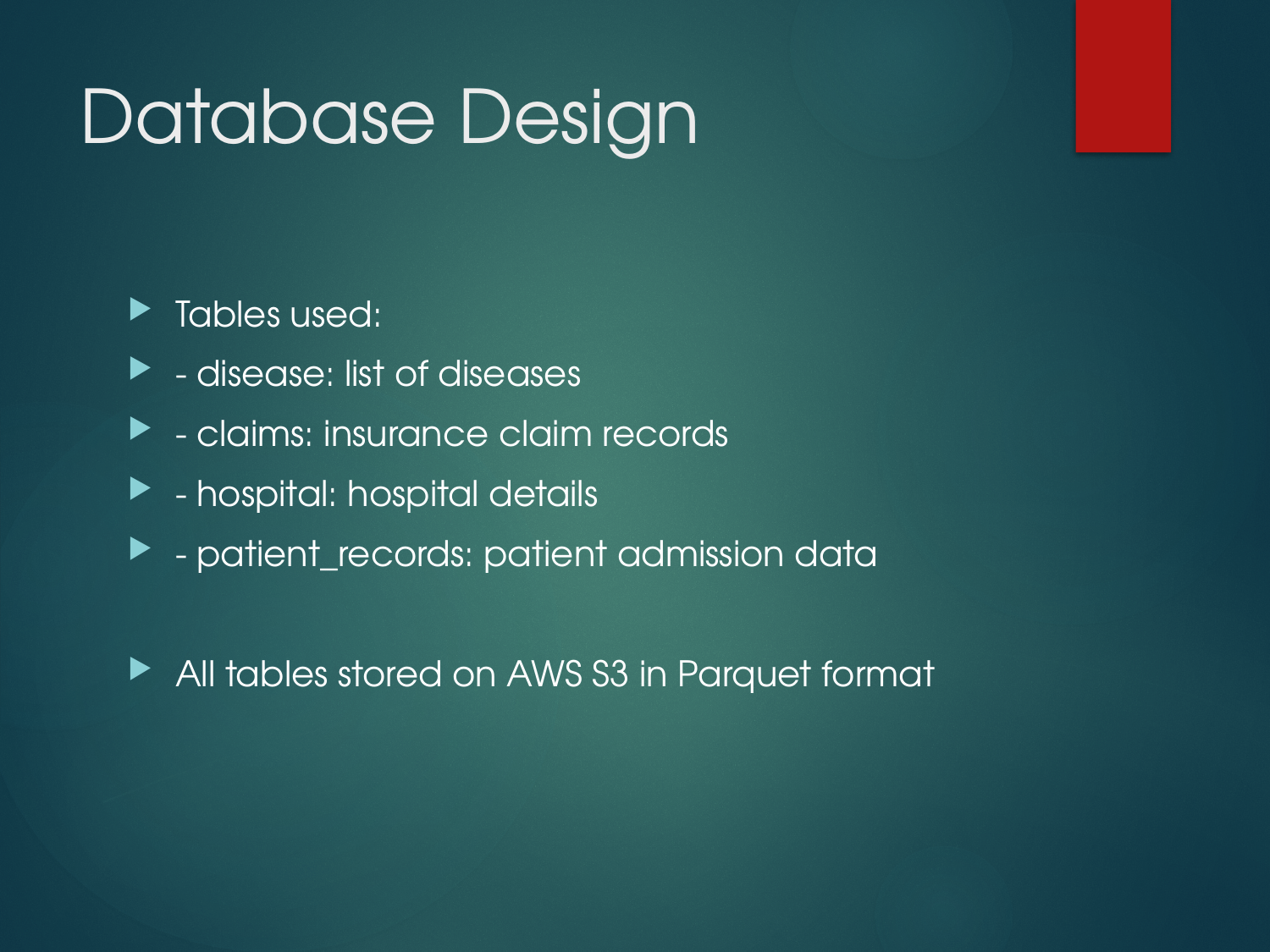

# Database Design
Tables used:
- disease: list of diseases
- claims: insurance claim records
- hospital: hospital details
- patient_records: patient admission data

All tables stored on AWS S3 in Parquet format